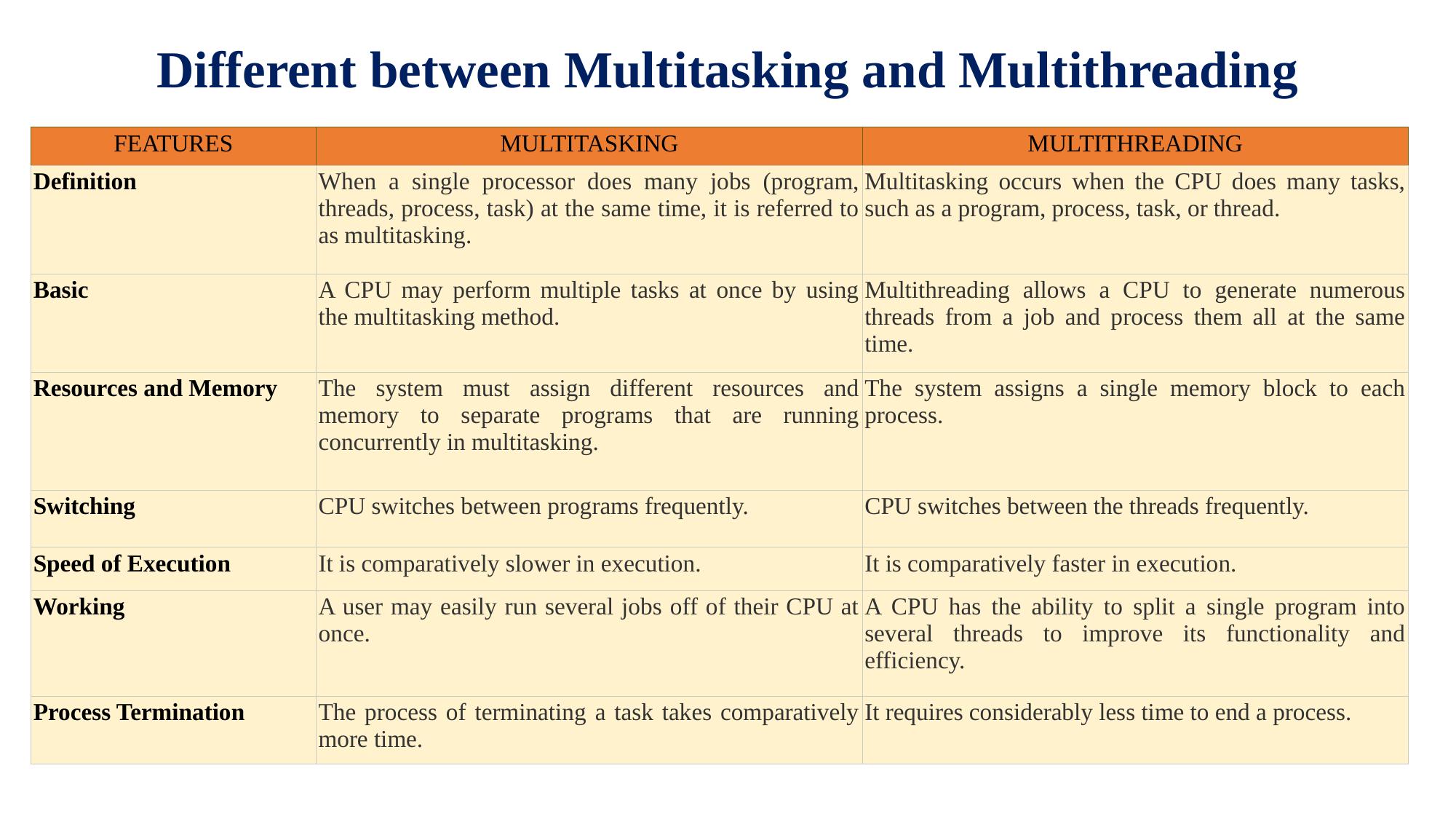

# Different between Multitasking and Multithreading
| FEATURES | MULTITASKING | MULTITHREADING |
| --- | --- | --- |
| Definition | When a single processor does many jobs (program, threads, process, task) at the same time, it is referred to as multitasking. | Multitasking occurs when the CPU does many tasks, such as a program, process, task, or thread. |
| Basic | A CPU may perform multiple tasks at once by using the multitasking method. | Multithreading allows a CPU to generate numerous threads from a job and process them all at the same time. |
| Resources and Memory | The system must assign different resources and memory to separate programs that are running concurrently in multitasking. | The system assigns a single memory block to each process. |
| Switching | CPU switches between programs frequently. | CPU switches between the threads frequently. |
| Speed of Execution | It is comparatively slower in execution. | It is comparatively faster in execution. |
| Working | A user may easily run several jobs off of their CPU at once. | A CPU has the ability to split a single program into several threads to improve its functionality and efficiency. |
| Process Termination | The process of terminating a task takes comparatively more time. | It requires considerably less time to end a process. |